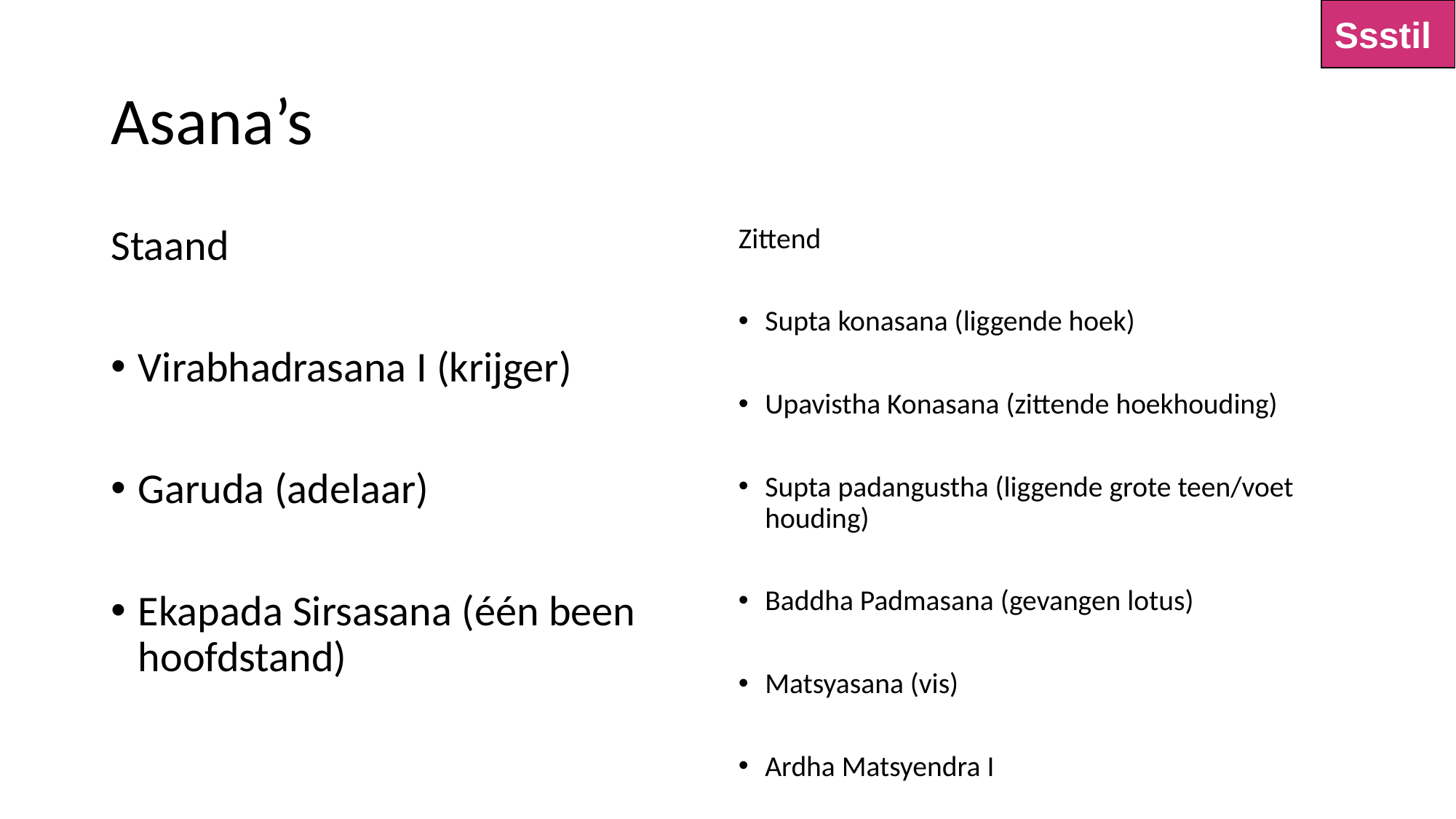

Ssstil
# Asana’s
Staand

Virabhadrasana I (krijger)

Garuda (adelaar)

Ekapada Sirsasana (één been hoofdstand)

Zittend

Supta konasana (liggende hoek)

Upavistha Konasana (zittende hoekhouding)

Supta padangustha (liggende grote teen/voet houding)

Baddha Padmasana (gevangen lotus)

Matsyasana (vis)

Ardha Matsyendra I